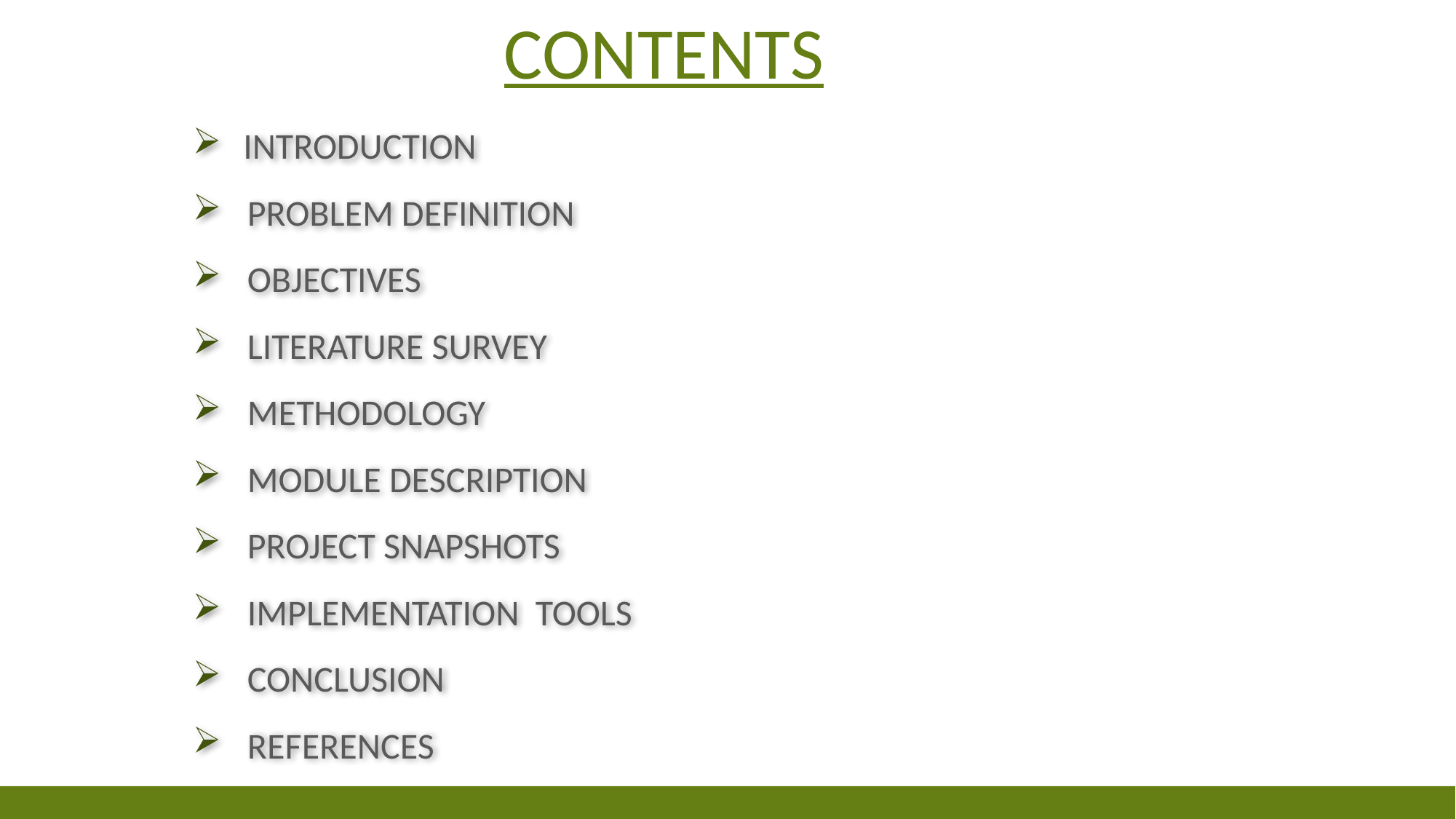

# CONTENTS
INTRODUCTION
PROBLEM DEFINITION
OBJECTIVES
LITERATURE SURVEY
METHODOLOGY
MODULE DESCRIPTION
PROJECT SNAPSHOTS
IMPLEMENTATION  TOOLS
CONCLUSION
REFERENCES